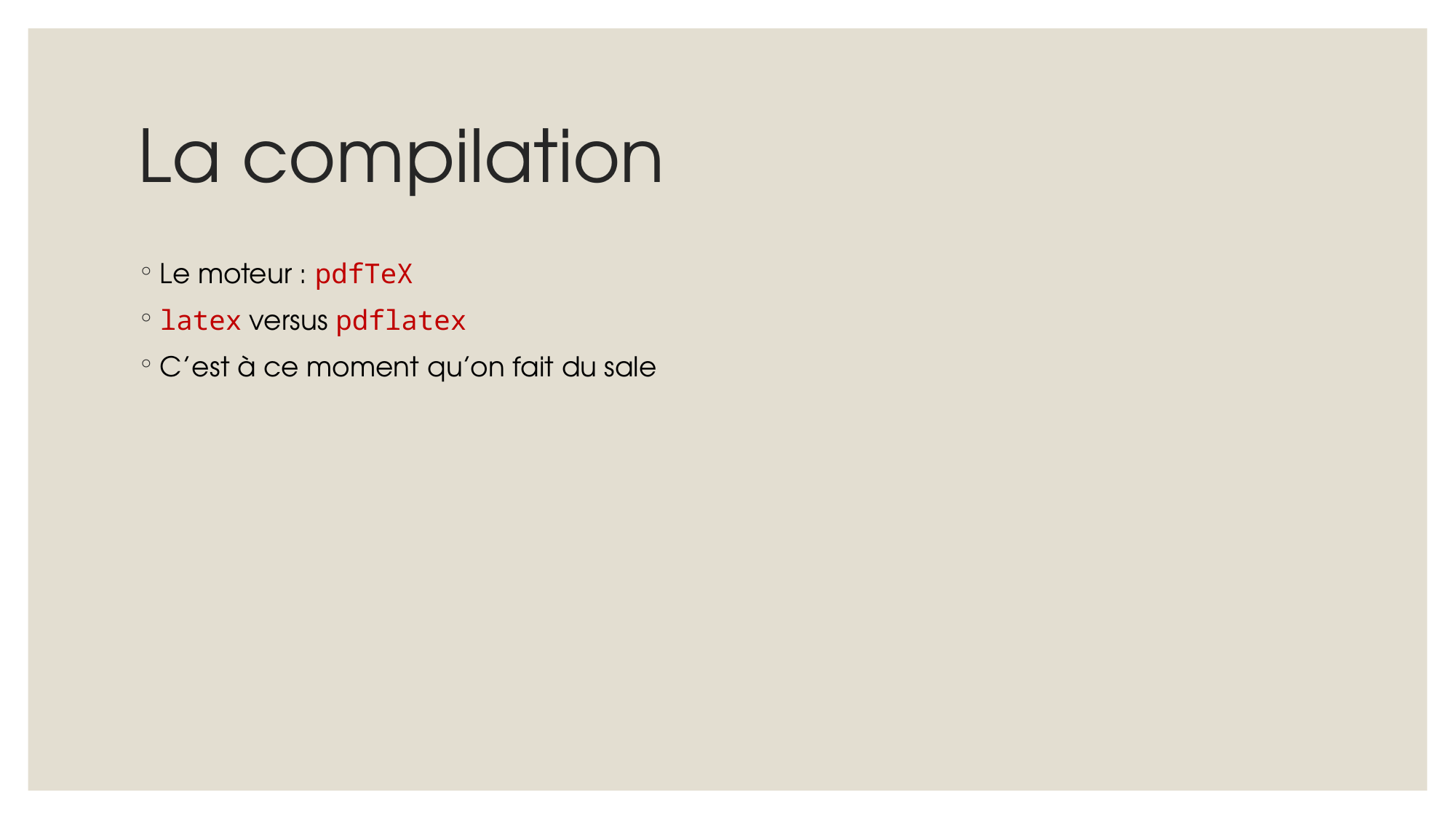

# La compilation
Le moteur : pdfTeX
latex versus pdflatex
C’est à ce moment qu’on fait du sale